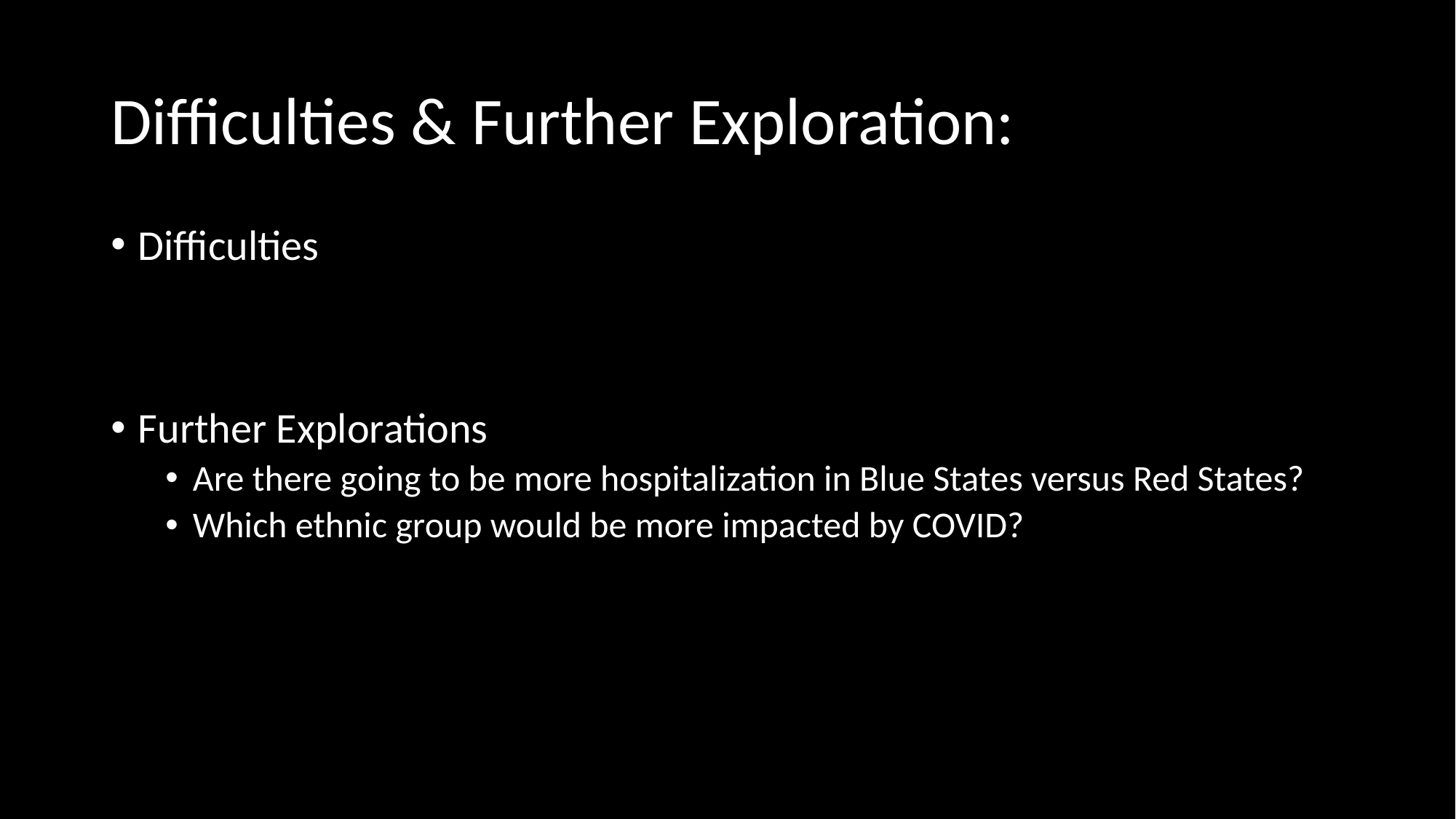

# Difficulties & Further Exploration:
Difficulties

Further Explorations
Are there going to be more hospitalization in Blue States versus Red States?
Which ethnic group would be more impacted by COVID?